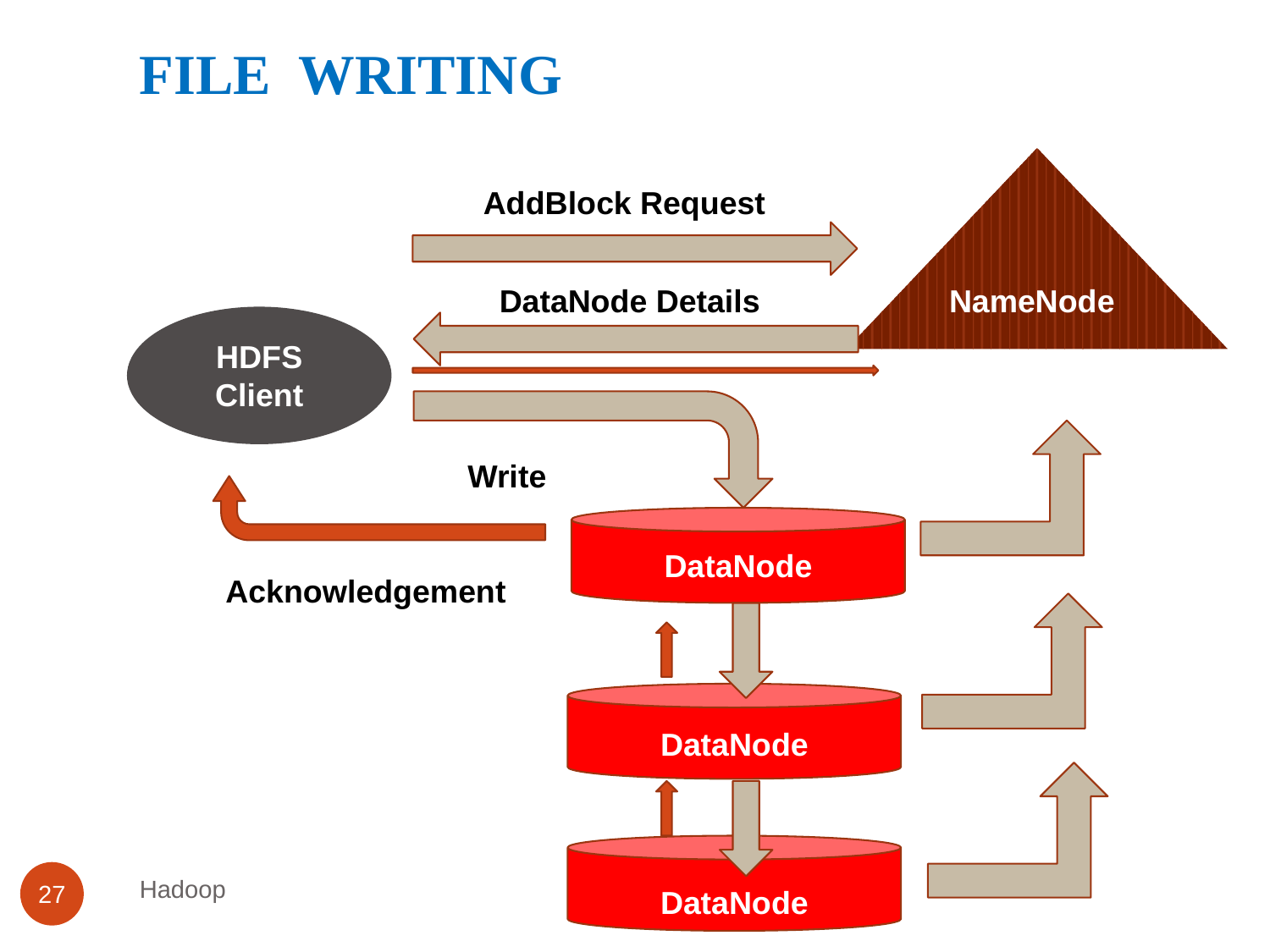

FILE  WRITING

AddBlock Request

DataNode Details
NameNode

HDFS
Client

Write

DataNode
Acknowledgement

DataNode

Hadoop
27
DataNode